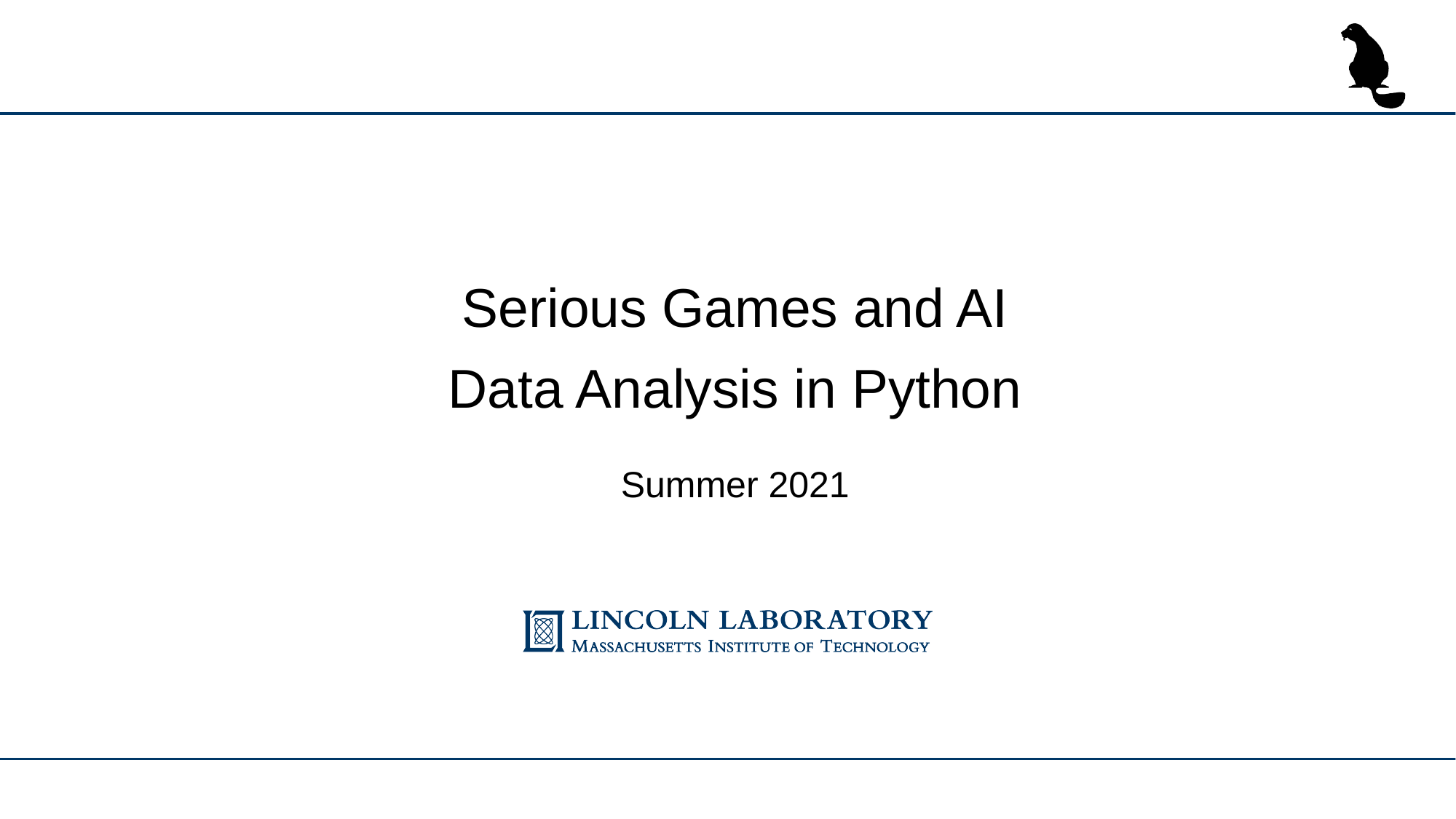

Serious Games and AI
Data Analysis in Python
Summer 2021